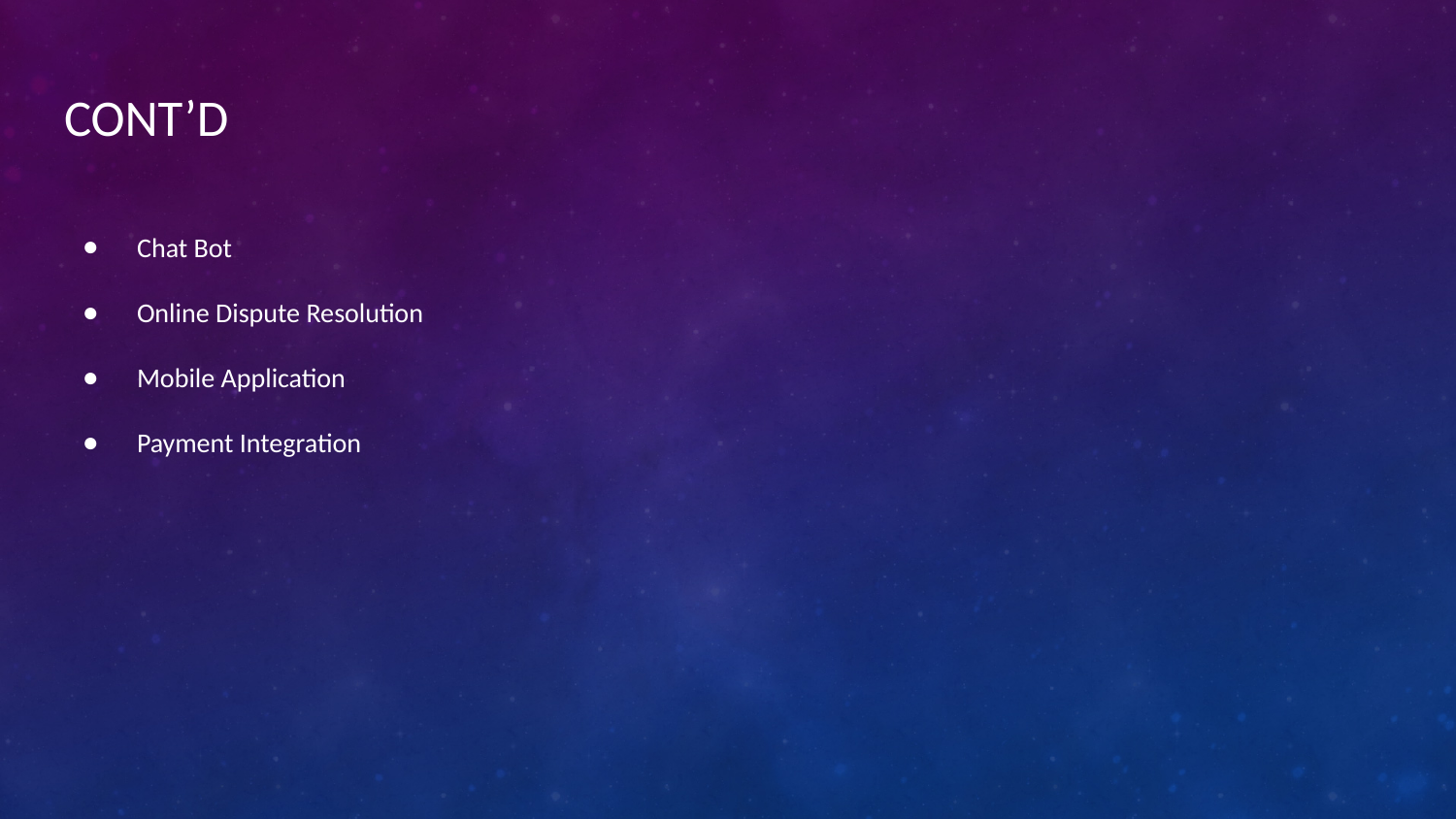

# Cont’d

Chat Bot
Online Dispute Resolution
Mobile Application
Payment Integration